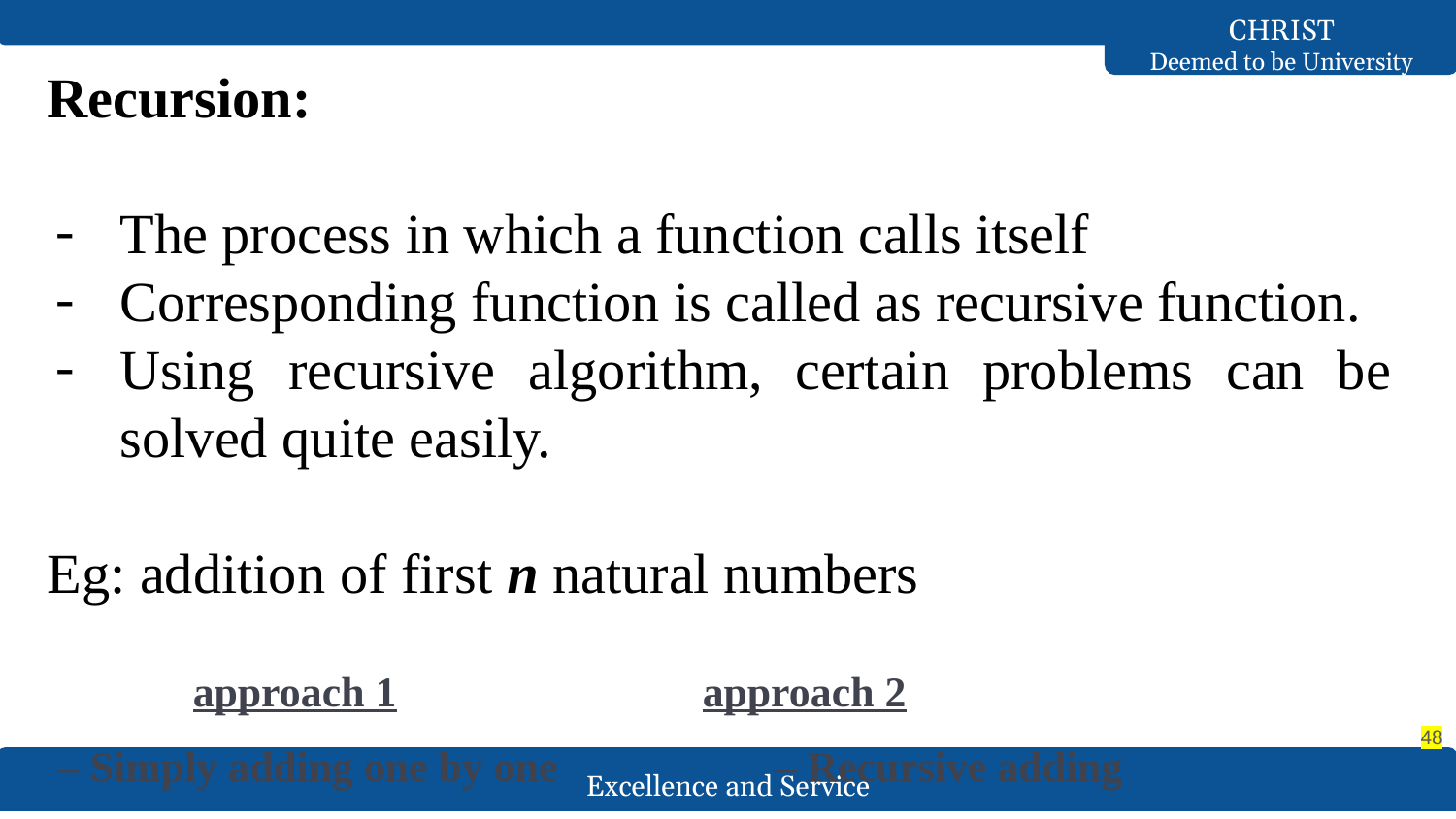

Recursion:

The process in which a function calls itself
Corresponding function is called as recursive function.
Using recursive algorithm, certain problems can be solved quite easily.

Eg: addition of first n natural numbers

approach 1			approach 2
 – Simply adding one by one       	– Recursive adding
f(n) = 1 + 2 + 3 +……..+ n                          f(n) = 1                   n=1
                                                                      f(n) = n + f(n-1)    n>1

#
48